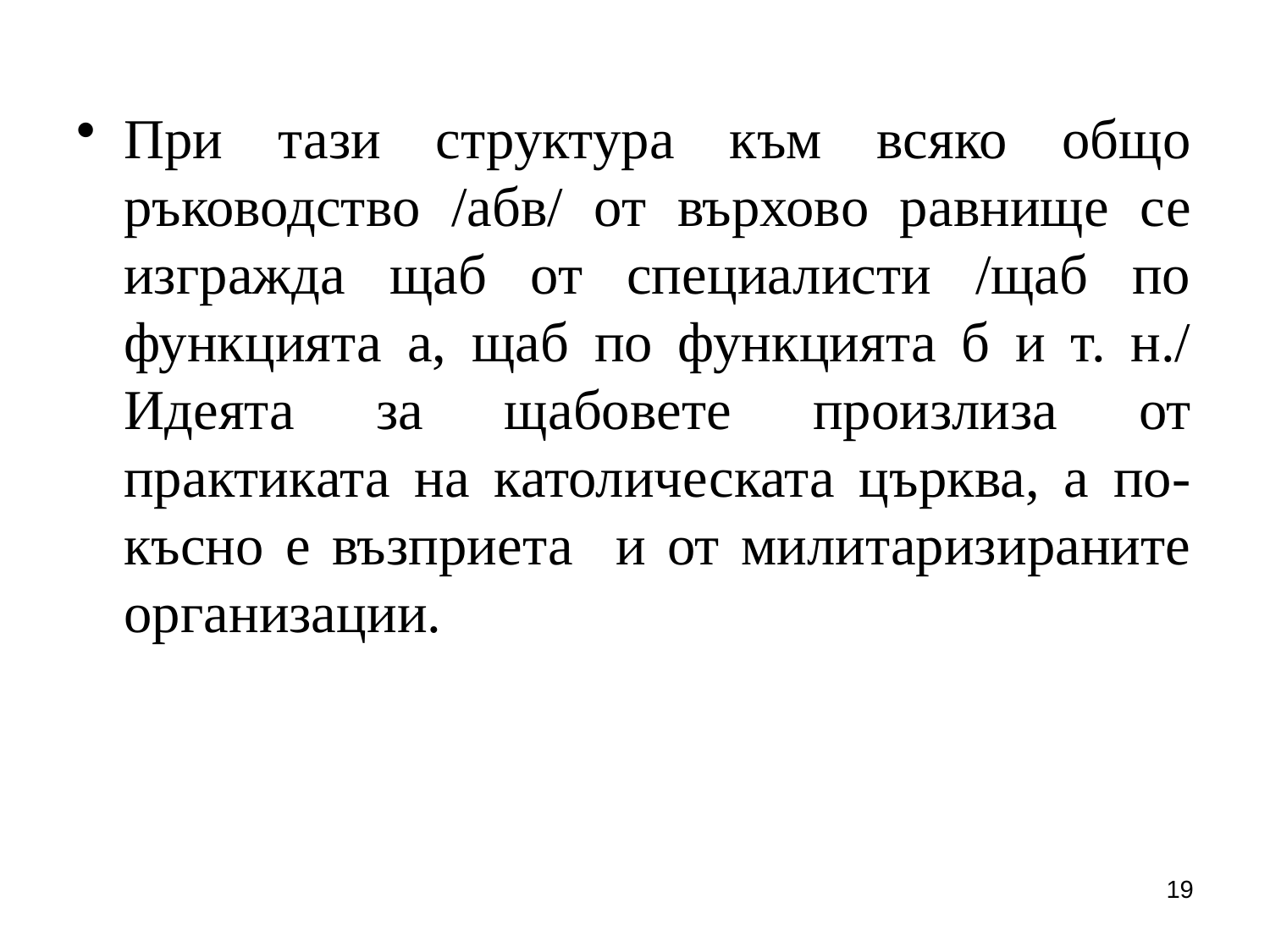

При тази структура към всяко общо ръководство /абв/ от върхово равнище се изгражда щаб от специалисти /щаб по функцията а, щаб по функцията б и т. н./ Идеята за щабовете произлиза от практиката на католическата църква, а по-късно е възприета  и от милитаризираните организации.
19